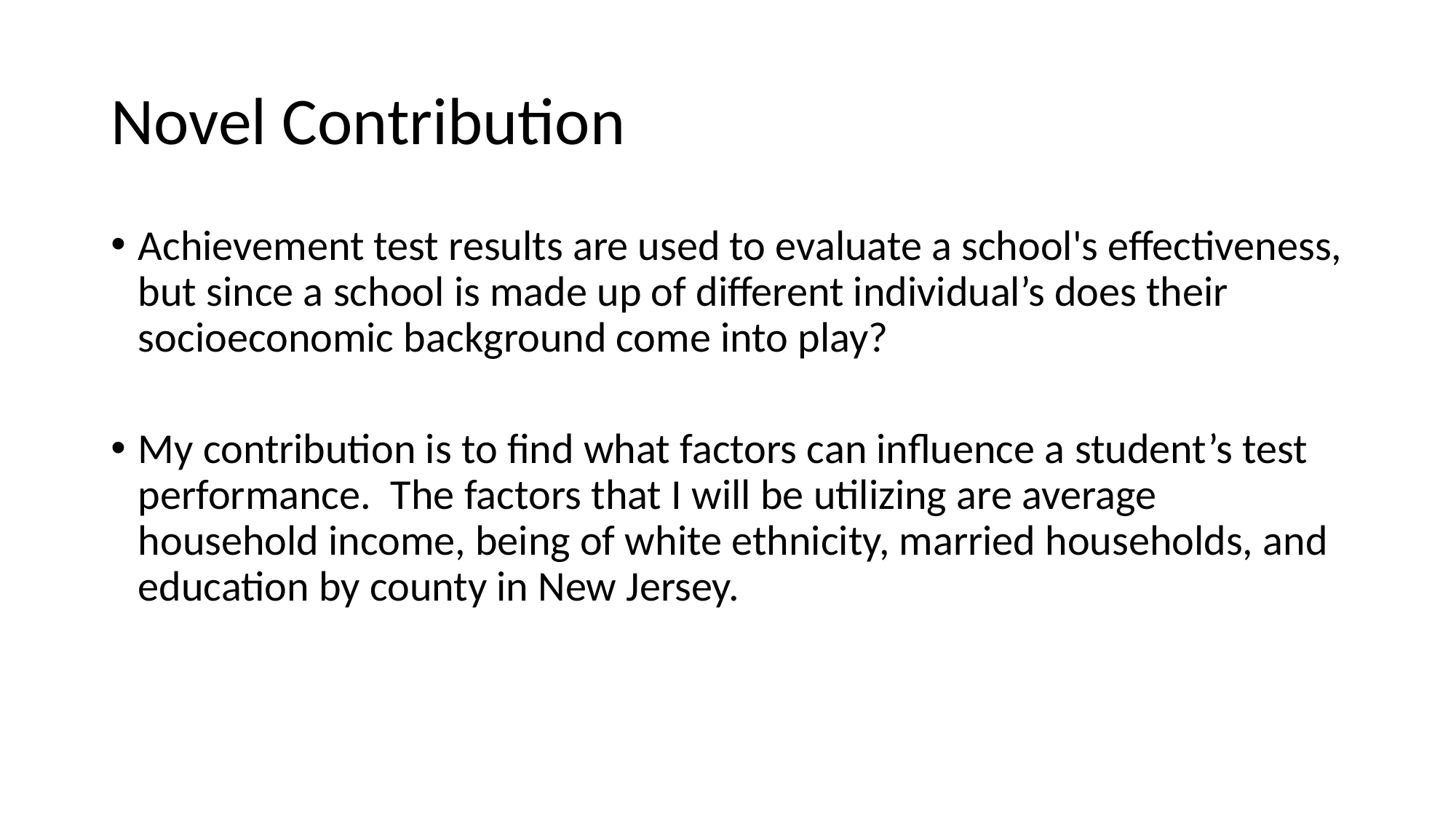

# Novel Contribution
Achievement test results are used to evaluate a school's effectiveness, but since a school is made up of different individual’s does their socioeconomic background come into play?
My contribution is to find what factors can influence a student’s test performance.  The factors that I will be utilizing are average household income, being of white ethnicity, married households, and education by county in New Jersey.